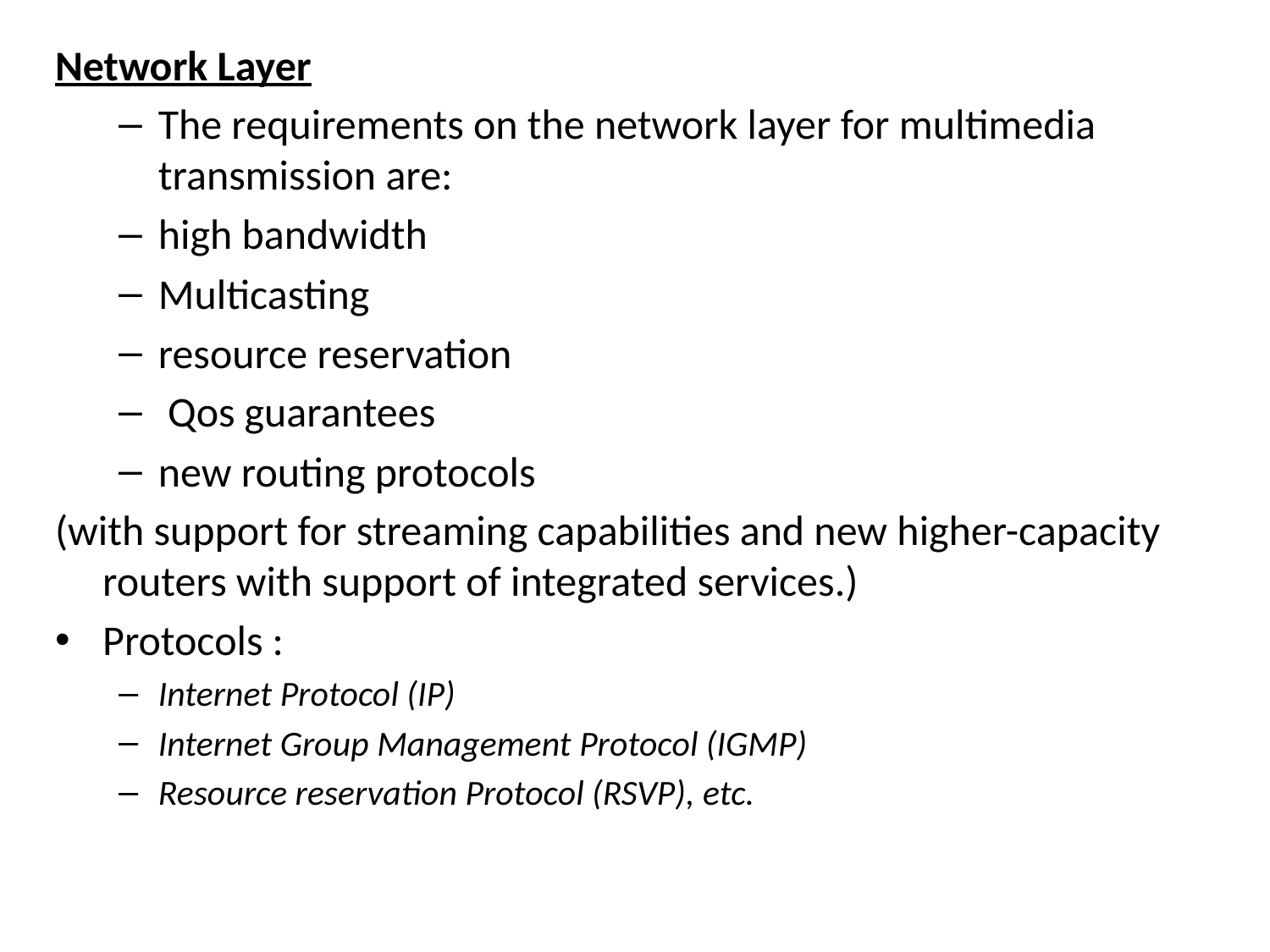

Network Layer
The requirements on the network layer for multimedia transmission are:
high bandwidth
Multicasting
resource reservation
 Qos guarantees
new routing protocols
(with support for streaming capabilities and new higher-capacity routers with support of integrated services.)
Protocols :
Internet Protocol (IP)
Internet Group Management Protocol (IGMP)
Resource reservation Protocol (RSVP), etc.